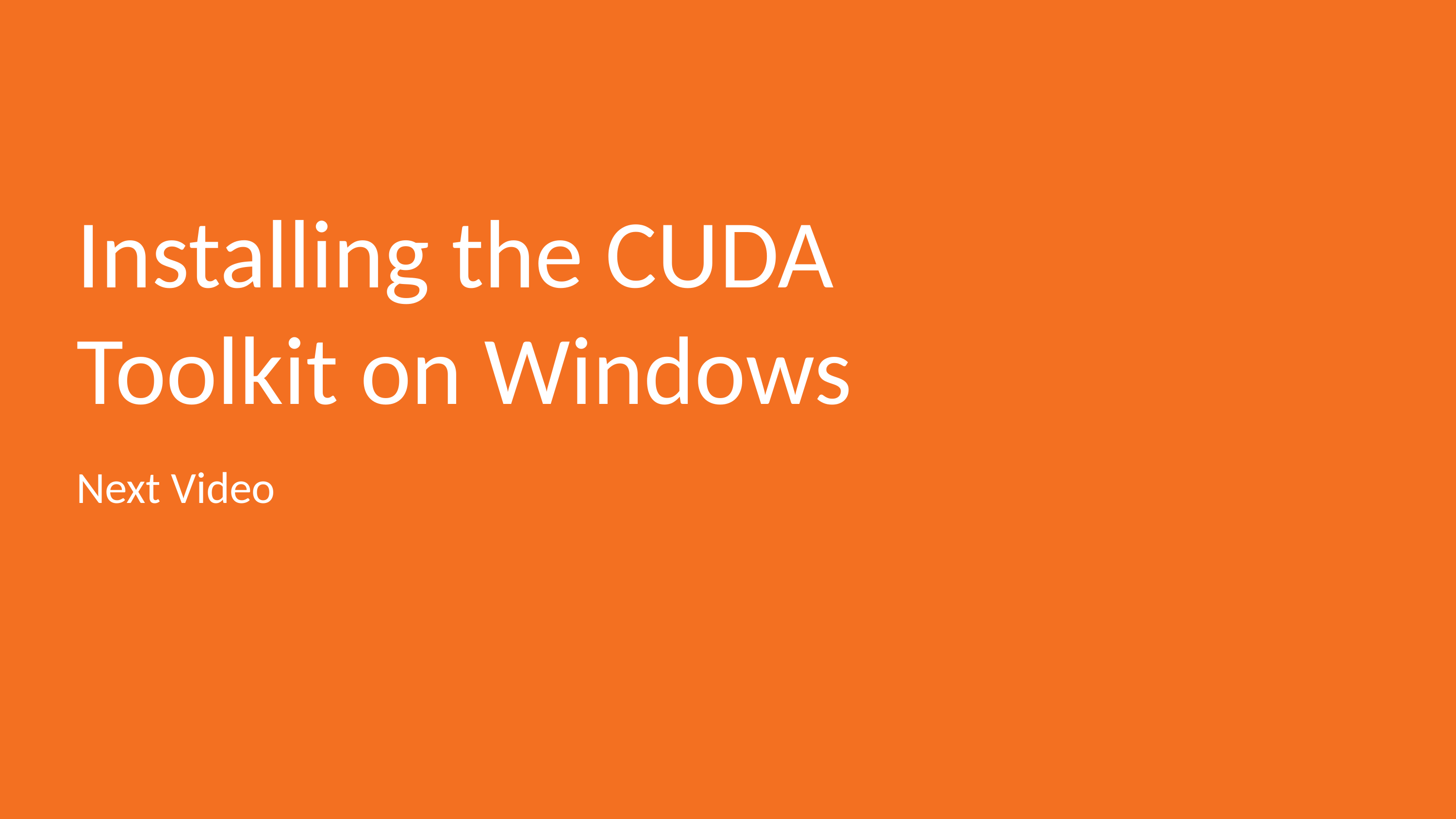

# Installing the CUDA Toolkit on Windows
Next Video